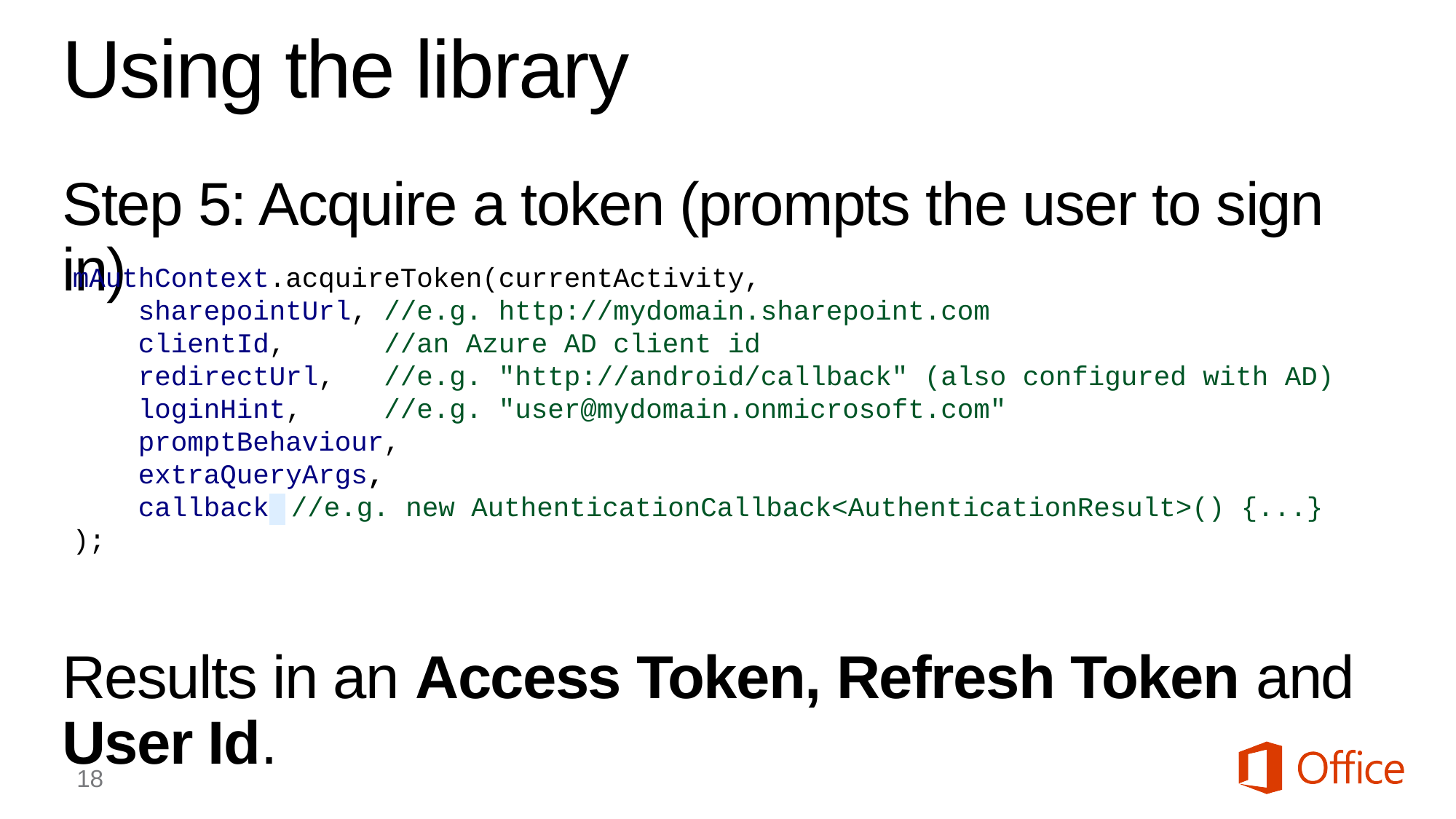

# Using the library
Step 5: Acquire a token (prompts the user to sign in)

Results in an Access Token, Refresh Token and User Id.

mAuthContext.acquireToken(currentActivity,
    sharepointUrl, //e.g. http://mydomain.sharepoint.com
    clientId,      //an Azure AD client id
    redirectUrl,   //e.g. "http://android/callback" (also configured with AD)
    loginHint,     //e.g. "user@mydomain.onmicrosoft.com"
    promptBehaviour,
    extraQueryArgs,
    callback 	//e.g. new AuthenticationCallback<AuthenticationResult>() {...}
);
18